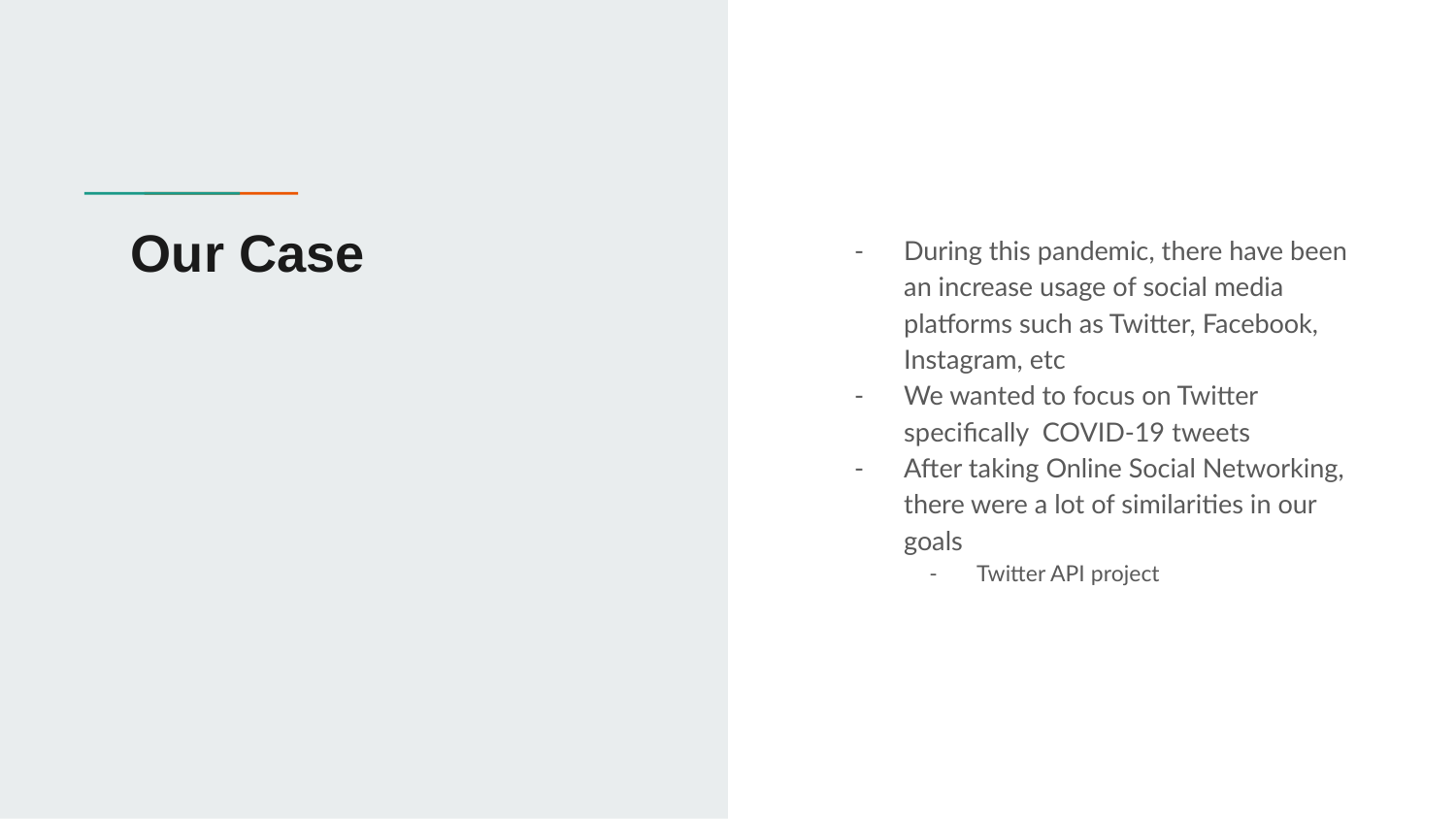

# Our Case
During this pandemic, there have been an increase usage of social media platforms such as Twitter, Facebook, Instagram, etc
We wanted to focus on Twitter specifically  COVID-19 tweets
After taking Online Social Networking, there were a lot of similarities in our goals
Twitter API project